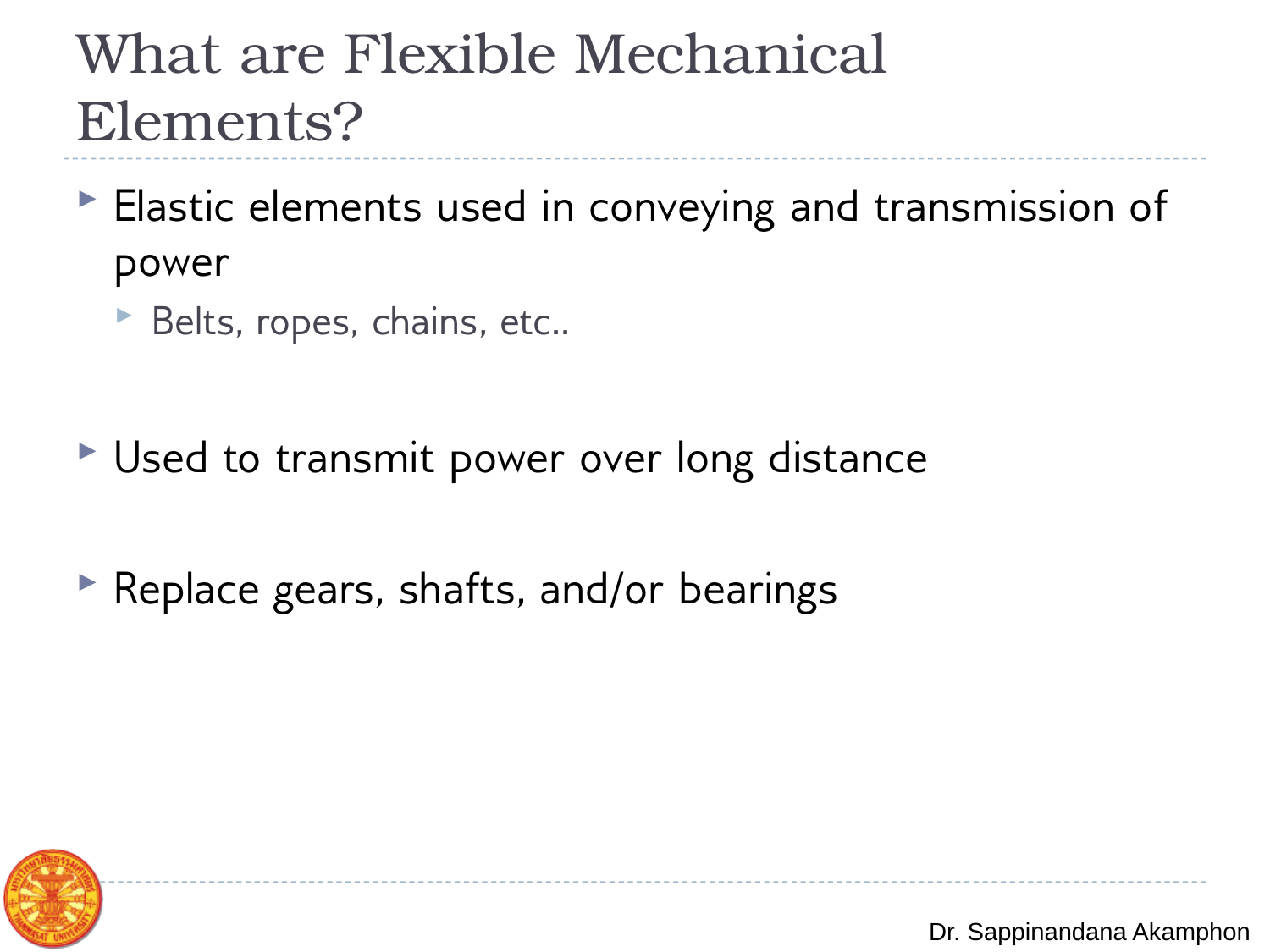

# What are Flexible Mechanical Elements?
Elastic elements used in conveying and transmission of power
Belts, ropes, chains, etc..

Used to transmit power over long distance

Replace gears, shafts, and/or bearings